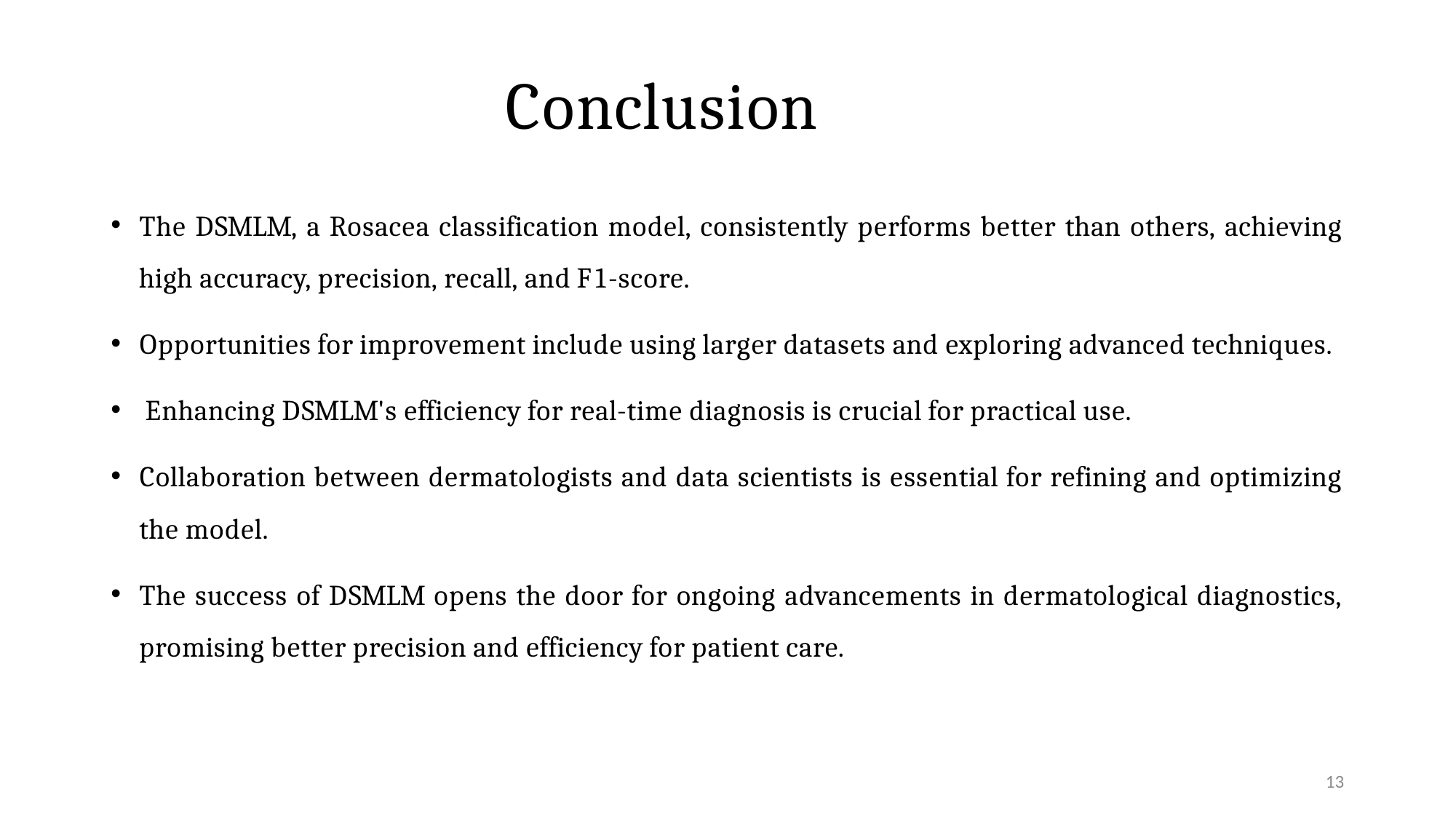

# Conclusion
The DSMLM, a Rosacea classification model, consistently performs better than others, achieving high accuracy, precision, recall, and F1-score.
Opportunities for improvement include using larger datasets and exploring advanced techniques.
 Enhancing DSMLM's efficiency for real-time diagnosis is crucial for practical use.
Collaboration between dermatologists and data scientists is essential for refining and optimizing the model.
The success of DSMLM opens the door for ongoing advancements in dermatological diagnostics, promising better precision and efficiency for patient care.
13